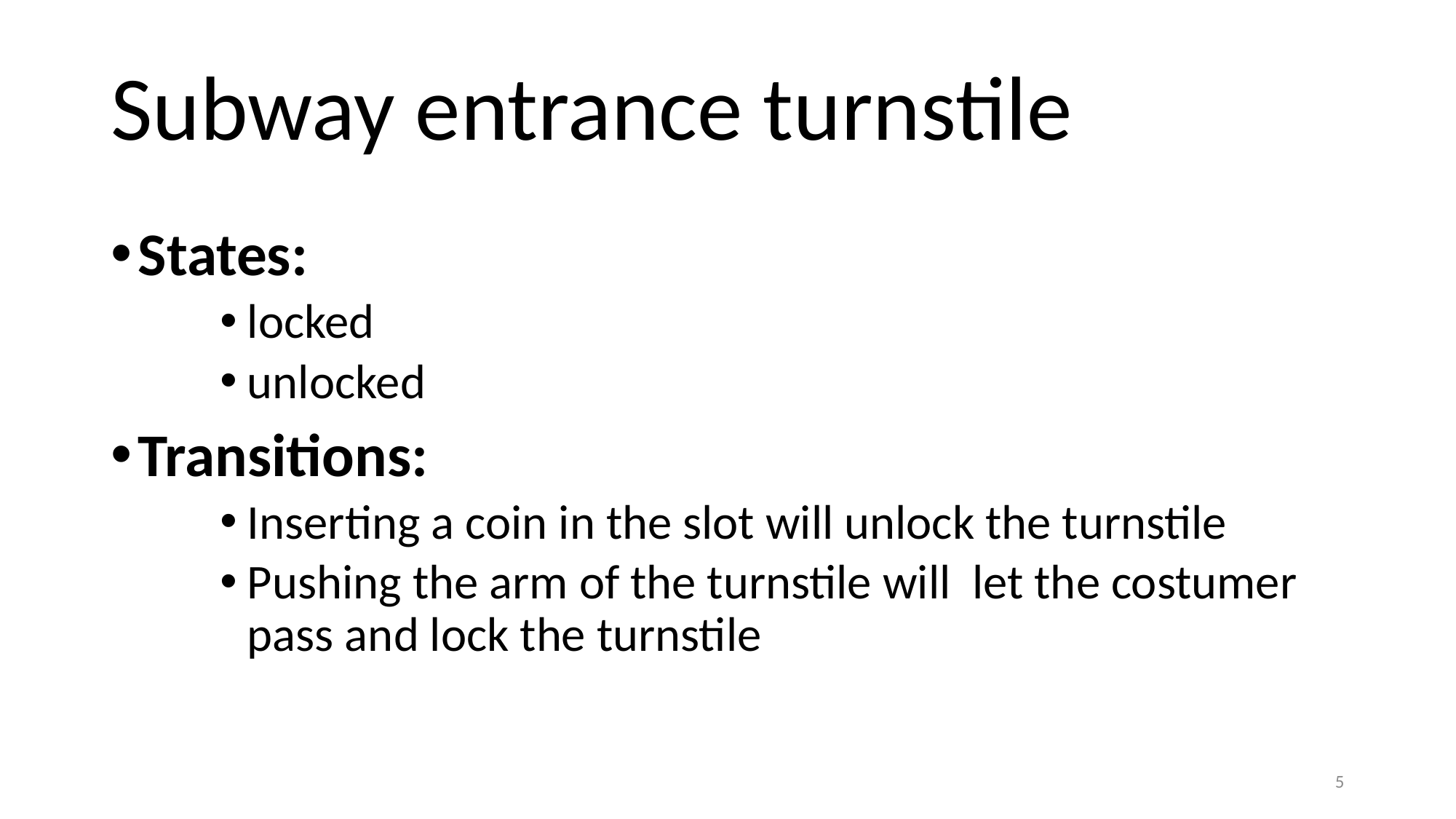

# Subway entrance turnstile
States:
locked
unlocked
Transitions:
Inserting a coin in the slot will unlock the turnstile
Pushing the arm of the turnstile will  let the costumer pass and lock the turnstile
5